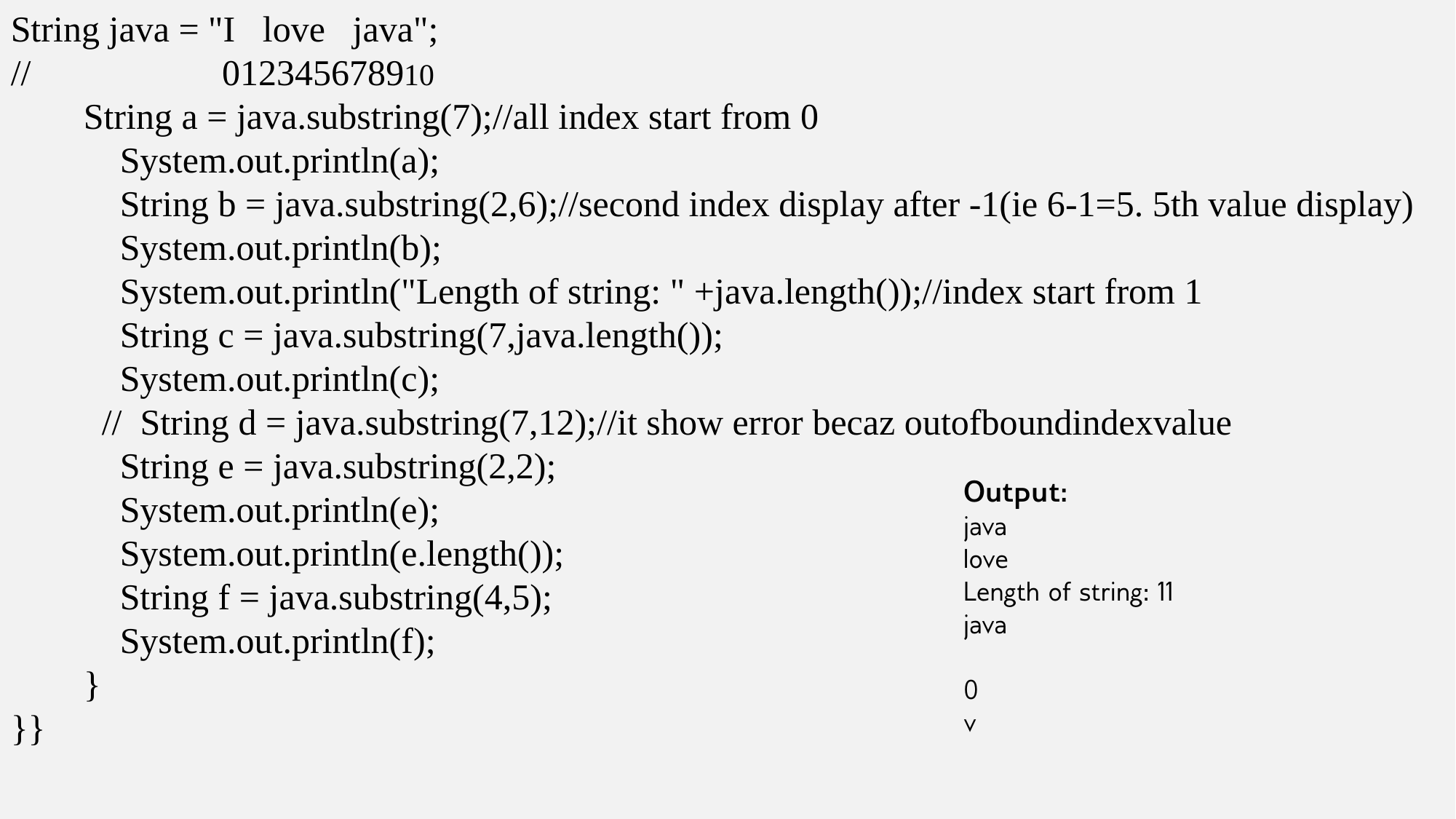

String java = "I   love   java";
//                     012345678910
        String a = java.substring(7);//all index start from 0
            System.out.println(a);
            String b = java.substring(2,6);//second index display after -1(ie 6-1=5. 5th value display)
            System.out.println(b);
            System.out.println("Length of string: " +java.length());//index start from 1
            String c = java.substring(7,java.length());
            System.out.println(c);
          //  String d = java.substring(7,12);//it show error becaz outofboundindexvalue
            String e = java.substring(2,2);
            System.out.println(e);
            System.out.println(e.length());
            String f = java.substring(4,5);
            System.out.println(f);
        }
}}
Output:
java
love
Length of string: 11
java

0
v